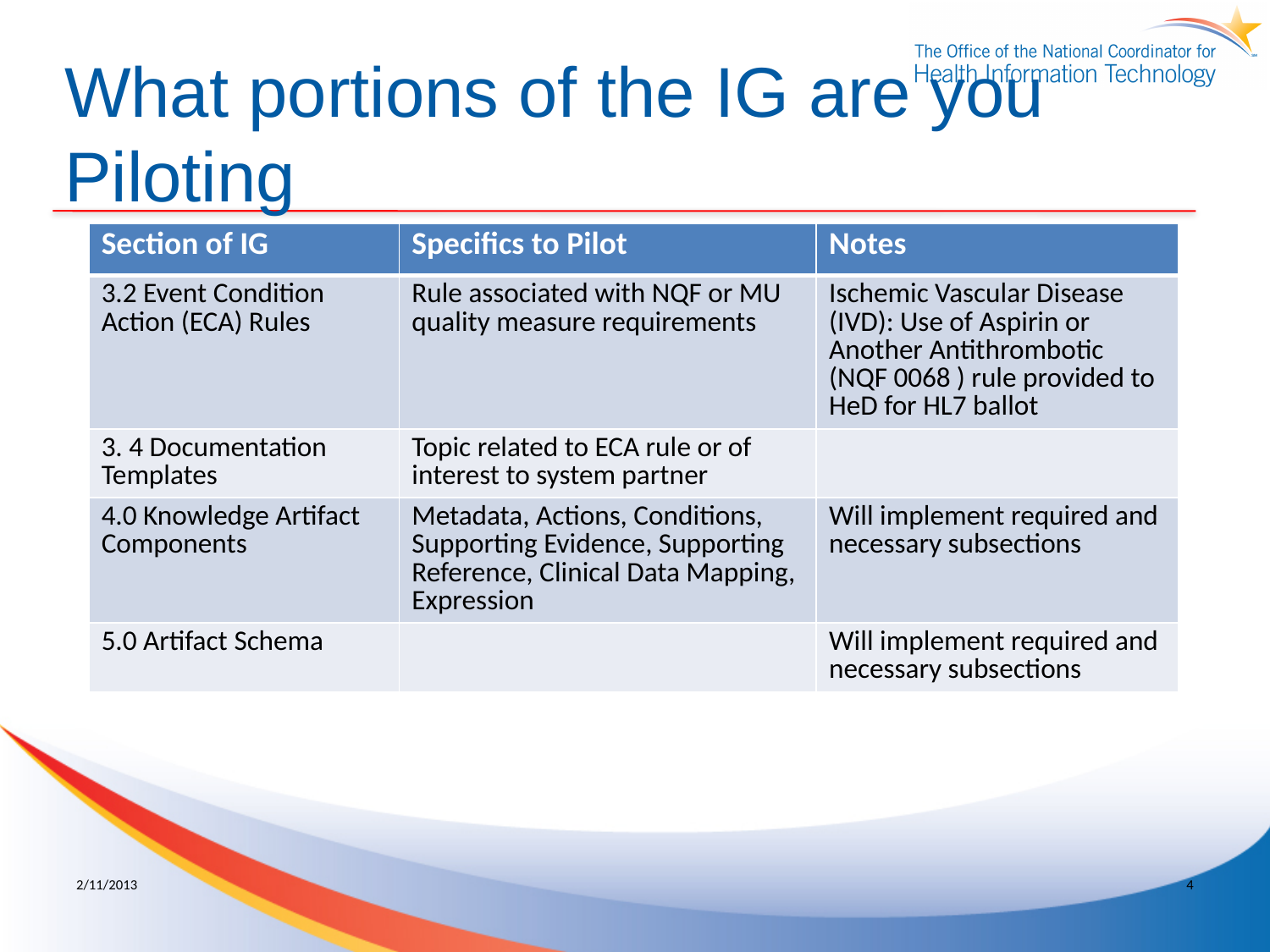

# What portions of the IG are you Piloting
| Section of IG | Specifics to Pilot | Notes |
| --- | --- | --- |
| 3.2 Event Condition Action (ECA) Rules | Rule associated with NQF or MU quality measure requirements | Ischemic Vascular Disease (IVD): Use of Aspirin or Another Antithrombotic (NQF 0068 ) rule provided to HeD for HL7 ballot |
| 3. 4 Documentation Templates | Topic related to ECA rule or of interest to system partner |  |
| 4.0 Knowledge Artifact Components | Metadata, Actions, Conditions, Supporting Evidence, Supporting Reference, Clinical Data Mapping, Expression | Will implement required and necessary subsections |
| 5.0 Artifact Schema |  | Will implement required and necessary subsections |
4
2/11/2013